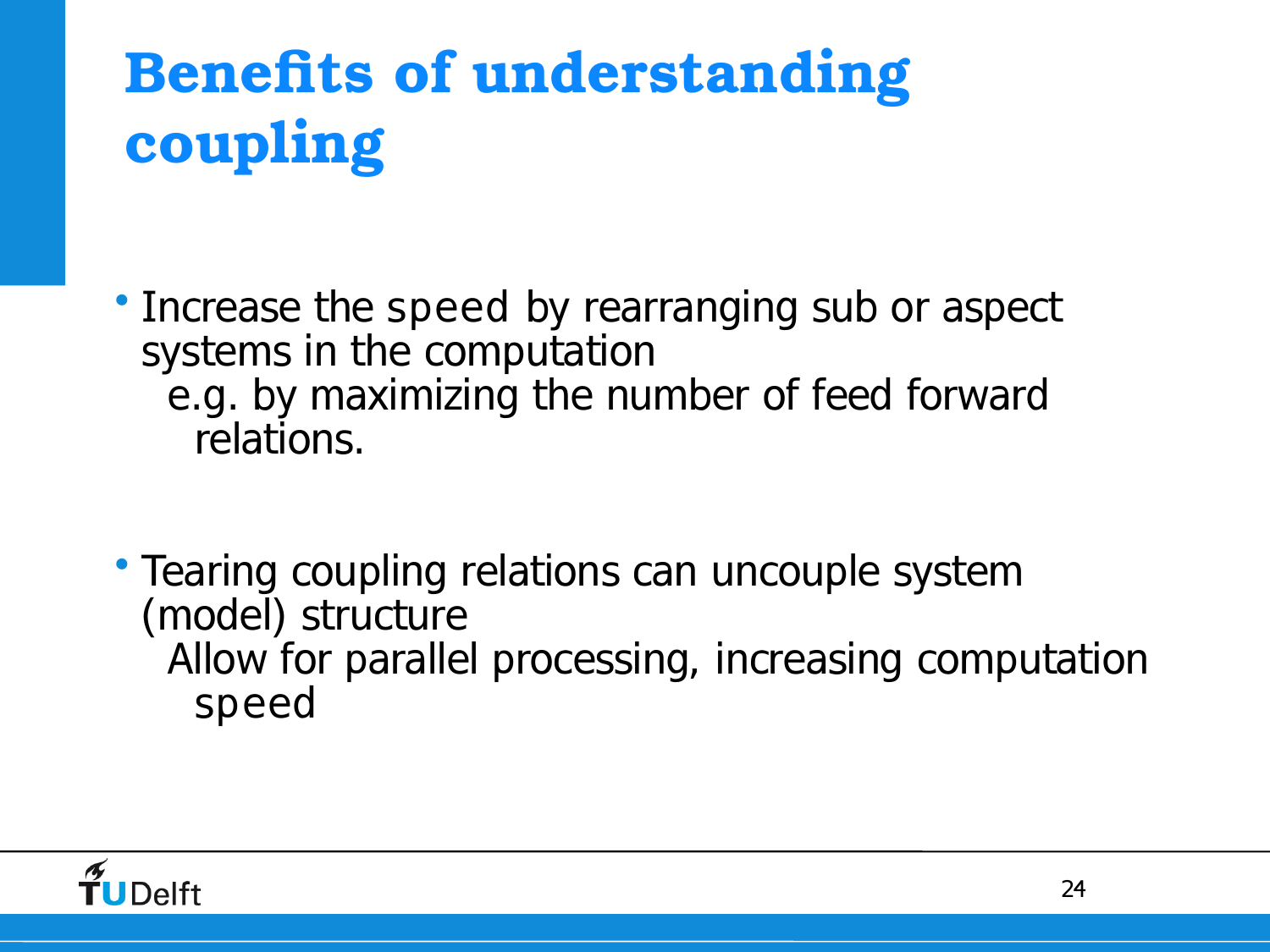

# Benefits of understanding coupling
Increase the speed by rearranging sub or aspect systems in the computation
e.g. by maximizing the number of feed forward relations.

Tearing coupling relations can uncouple system (model) structure
Allow for parallel processing, increasing computation speed